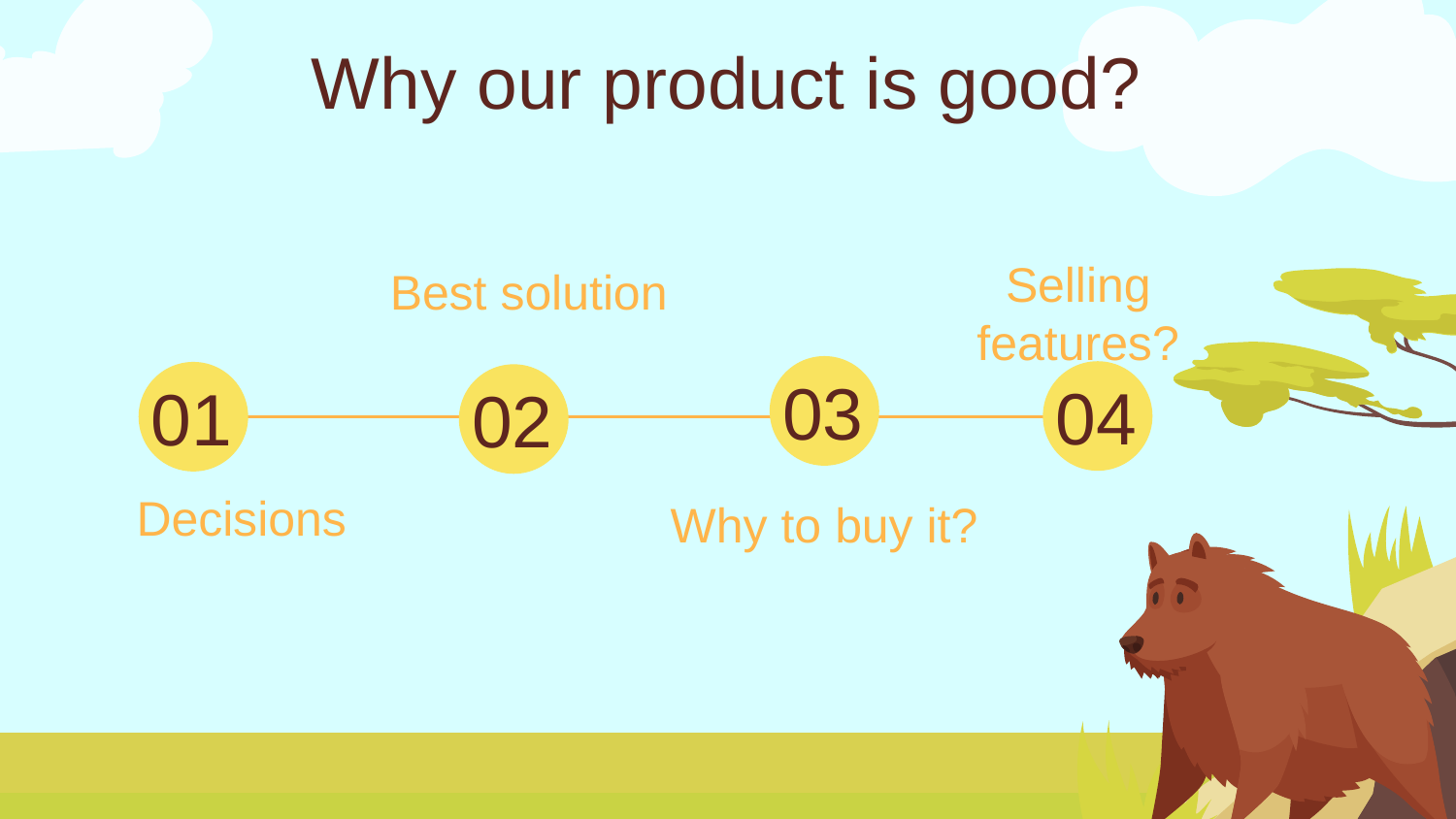

# Why our product is good?
Selling features?
Best solution

03
04
01
02
Decisions
Why to buy it?